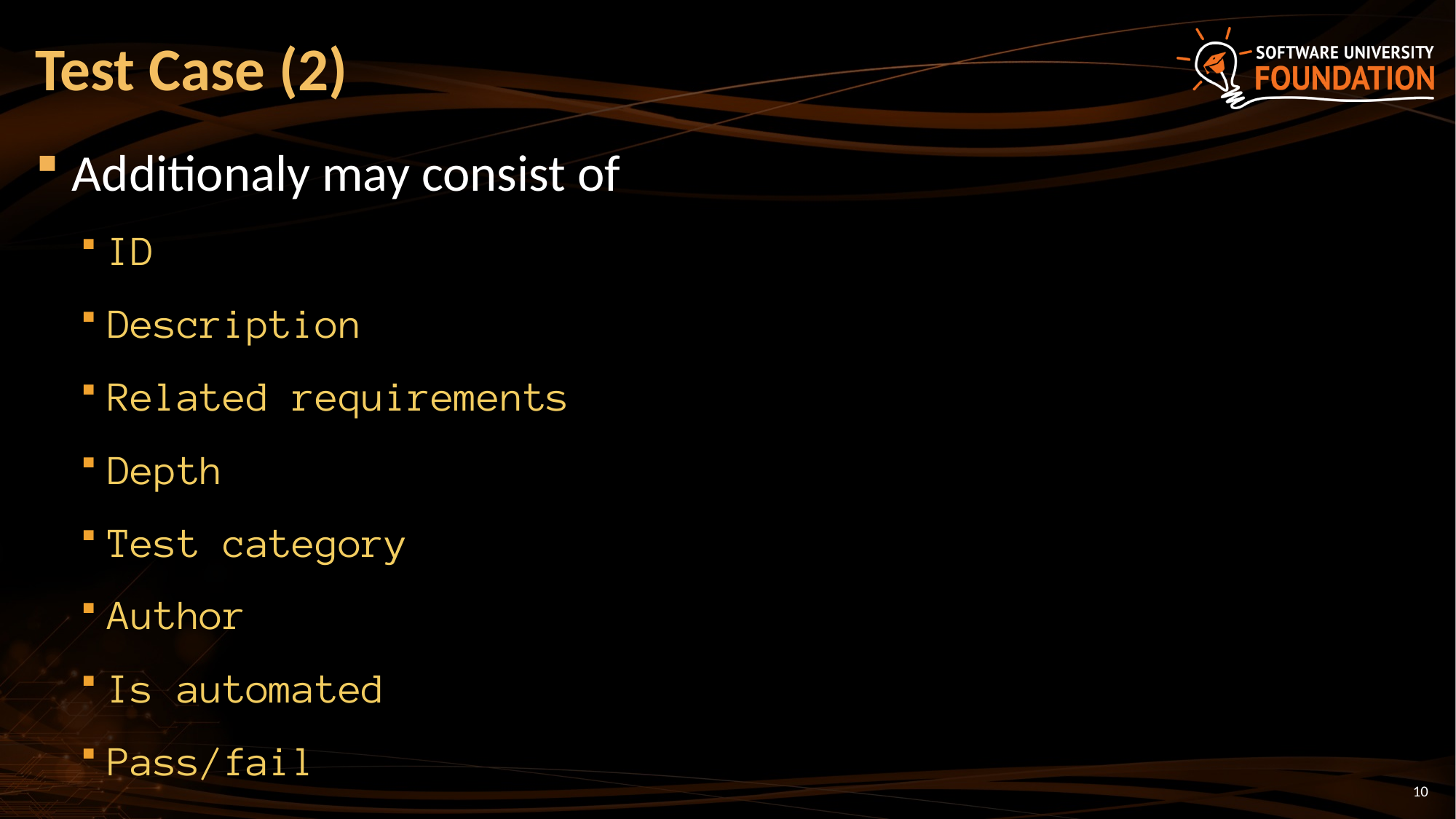

# Test Case (2)
Additionaly may consist of
ID
Description
Related requirements
Depth
Test category
Author
Is automated
Pass/fail

10